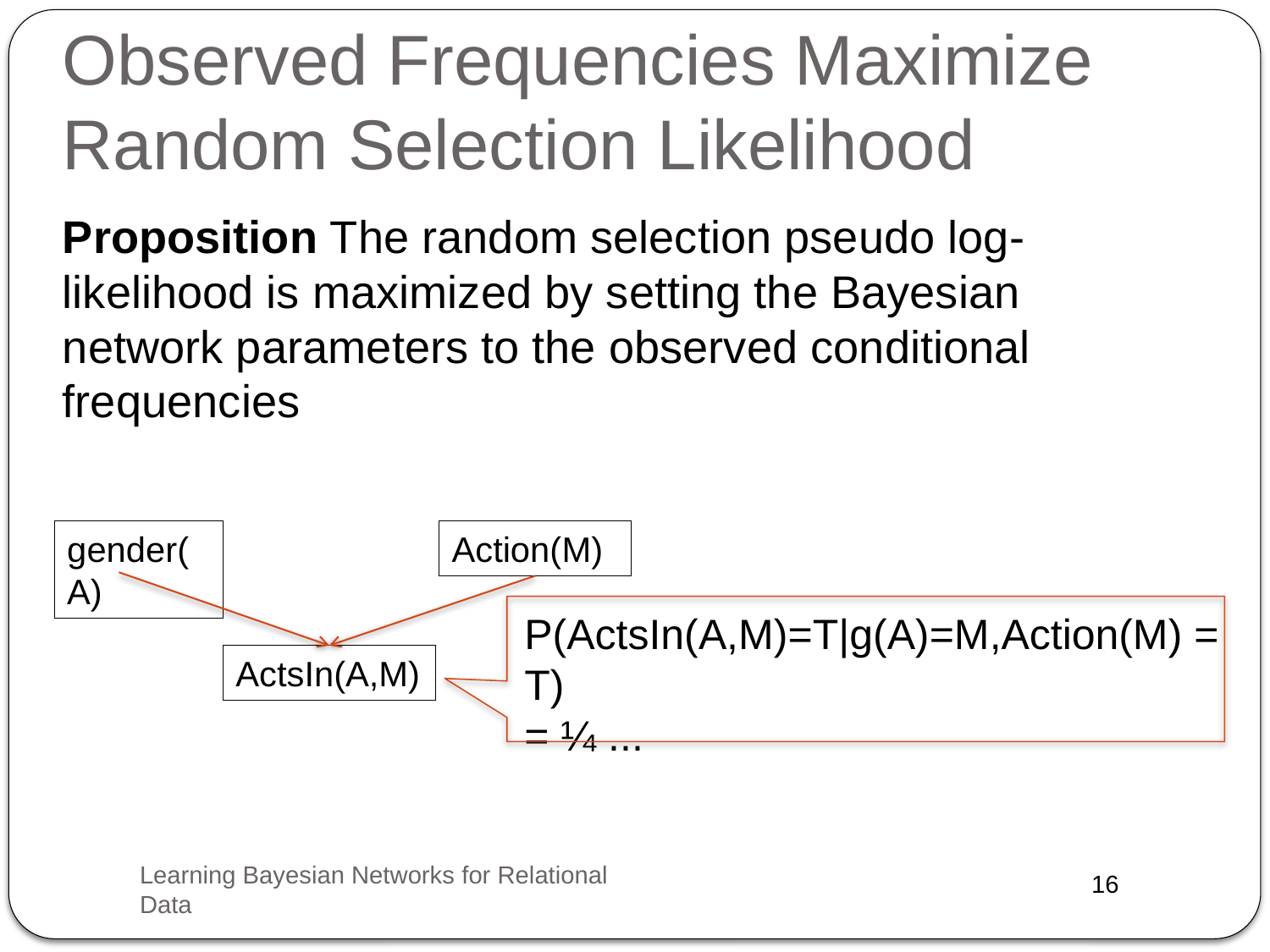

# Observed Frequencies Maximize Random Selection Likelihood
Proposition The random selection pseudo log-likelihood is maximized by setting the Bayesian network parameters to the observed conditional frequencies
gender(A)
Action(M)
ActsIn(A,M)

P(ActsIn(A,M)=T|g(A)=M,Action(M) = T)
= ¼ ...
Learning Bayesian Networks for Relational Data